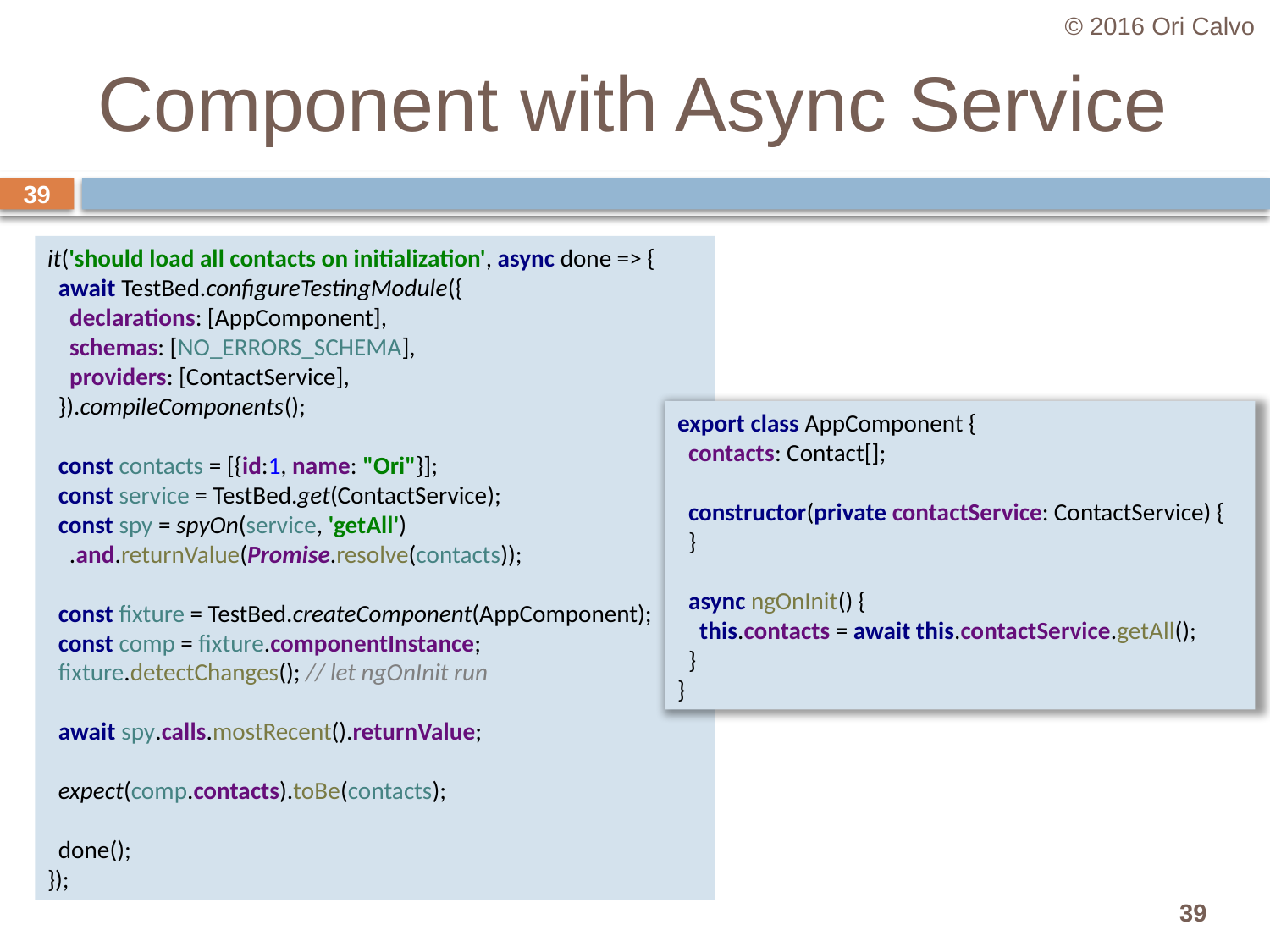

© 2016 Ori Calvo
# Component with Async Service
39
it('should load all contacts on initialization', async done => {
  await TestBed.configureTestingModule({
    declarations: [AppComponent],
    schemas: [NO_ERRORS_SCHEMA],
    providers: [ContactService],
  }).compileComponents();
  const contacts = [{id:1, name: "Ori"}];
  const service = TestBed.get(ContactService);
  const spy = spyOn(service, 'getAll')
    .and.returnValue(Promise.resolve(contacts));
  const fixture = TestBed.createComponent(AppComponent);
  const comp = fixture.componentInstance;
  fixture.detectChanges(); // let ngOnInit run
  await spy.calls.mostRecent().returnValue;
  expect(comp.contacts).toBe(contacts);
  done();
});
export class AppComponent {
  contacts: Contact[];
  constructor(private contactService: ContactService) {
  }
  async ngOnInit() {
    this.contacts = await this.contactService.getAll();
  }
}